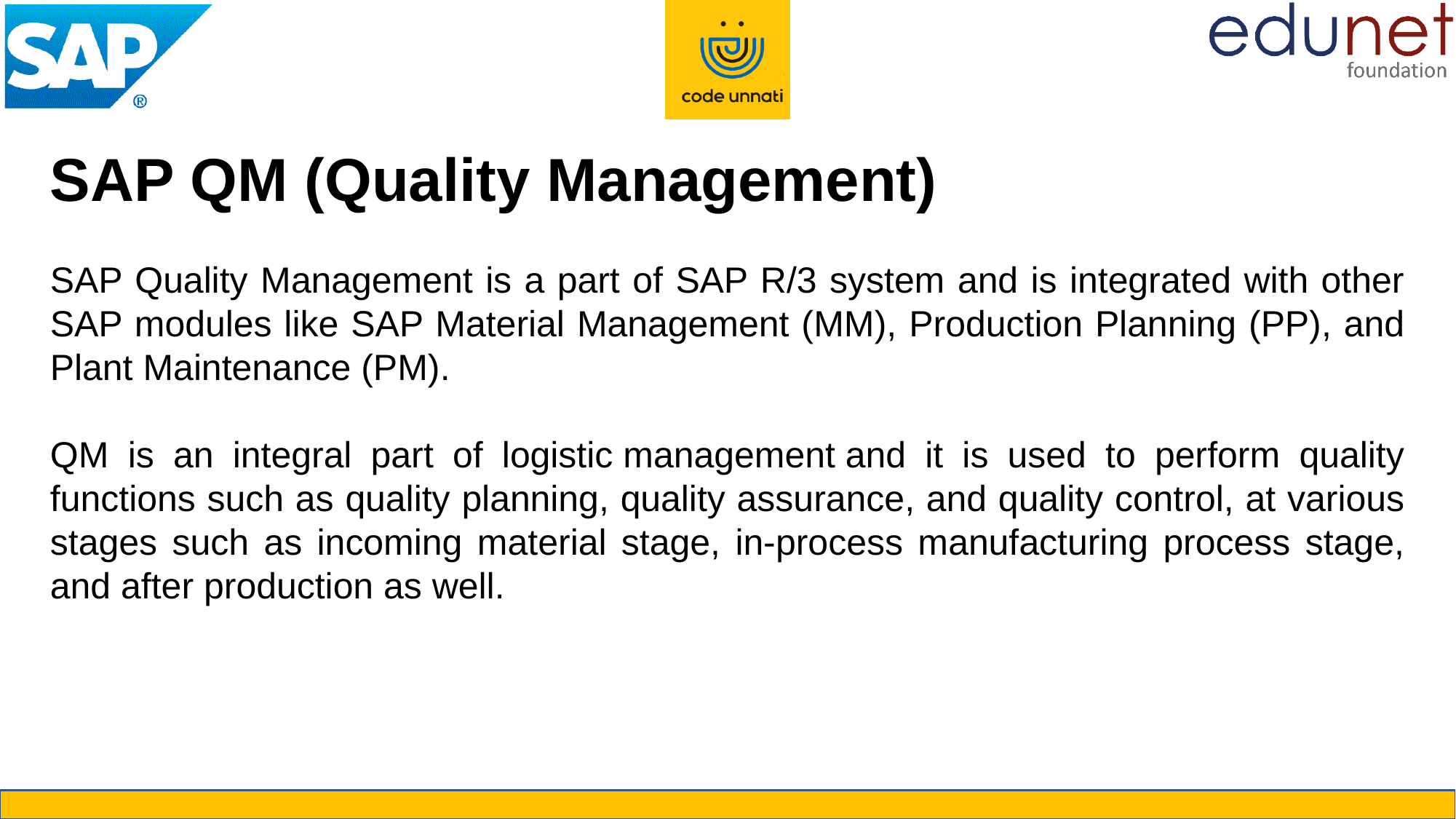

SAP QM (Quality Management)

SAP Quality Management is a part of SAP R/3 system and is integrated with other SAP modules like SAP Material Management (MM), Production Planning (PP), and Plant Maintenance (PM).

QM is an integral part of logistic management and it is used to perform quality functions such as quality planning, quality assurance, and quality control, at various stages such as incoming material stage, in-process manufacturing process stage, and after production as well.